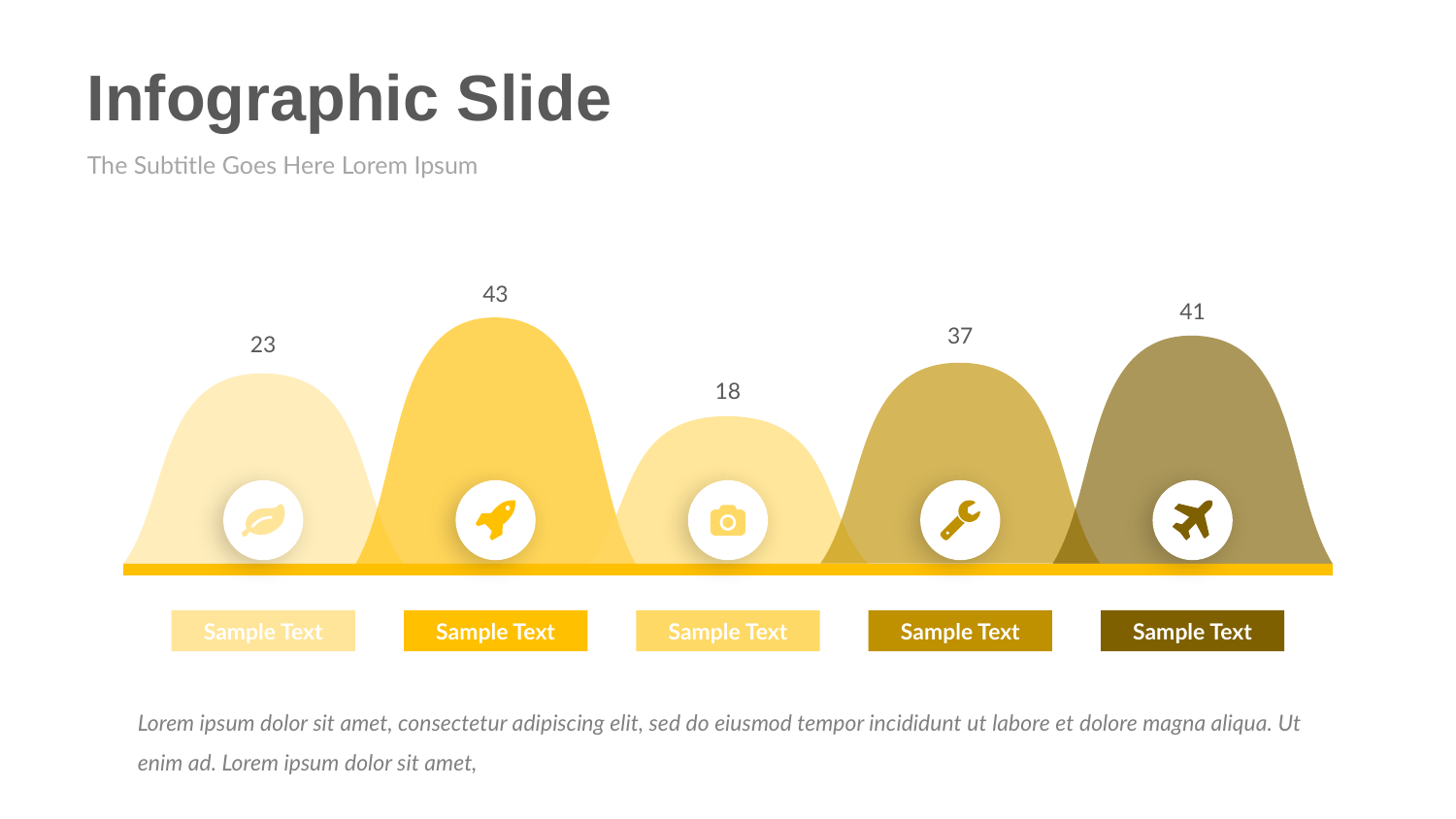

Infographic Slide
The Subtitle Goes Here Lorem Ipsum
43
41
37

23

18

Sample Text
Sample Text
Sample Text
Sample Text
Sample Text
Lorem ipsum dolor sit amet, consectetur adipiscing elit, sed do eiusmod tempor incididunt ut labore et dolore magna aliqua. Ut enim ad. Lorem ipsum dolor sit amet,